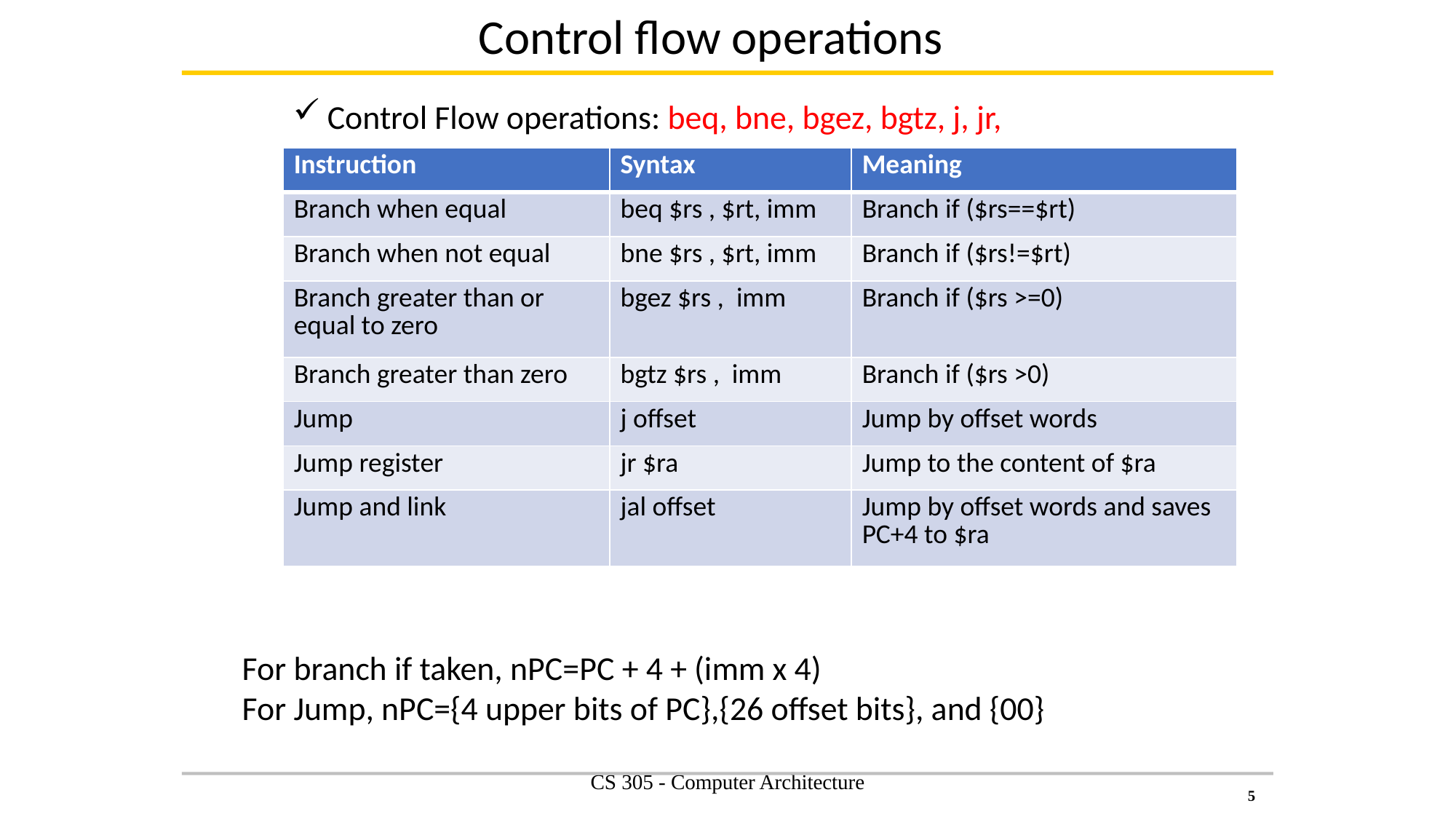

Control flow operations

Control Flow operations: beq, bne, bgez, bgtz, j, jr,
| Instruction | Syntax | Meaning |
| --- | --- | --- |
| Branch when equal | beq $rs , $rt, imm | Branch if ($rs==$rt) |
| Branch when not equal | bne $rs , $rt, imm | Branch if ($rs!=$rt) |
| Branch greater than or equal to zero | bgez $rs , imm | Branch if ($rs >=0) |
| Branch greater than zero | bgtz $rs , imm | Branch if ($rs >0) |
| Jump | j offset | Jump by offset words |
| Jump register | jr $ra | Jump to the content of $ra |
| Jump and link | jal offset | Jump by offset words and saves PC+4 to $ra |
For branch if taken, nPC=PC + 4 + (imm x 4)
For Jump, nPC={4 upper bits of PC},{26 offset bits}, and {00}
CS 305 - Computer Architecture

5